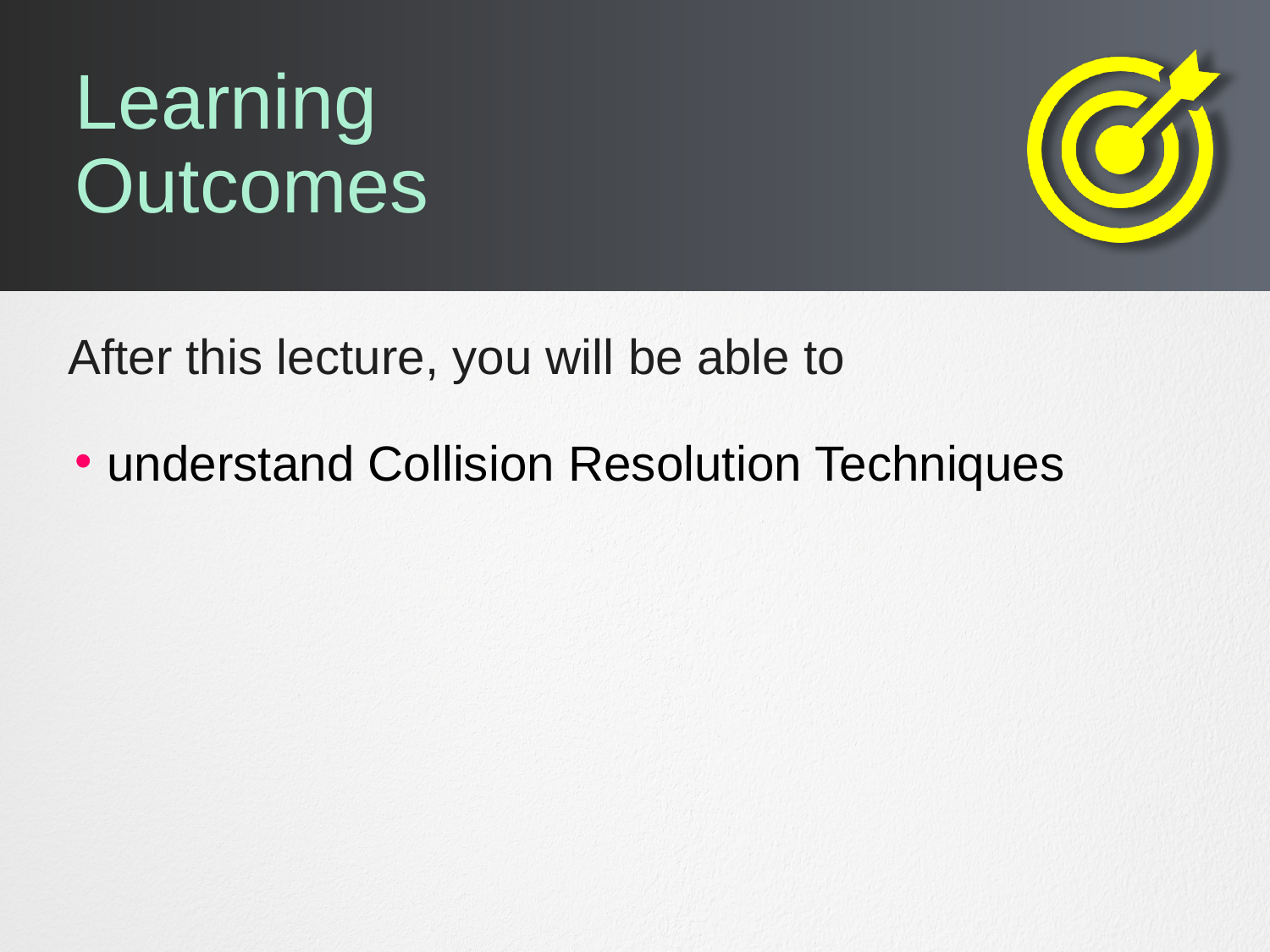

# Learning Outcomes
understand Collision Resolution Techniques